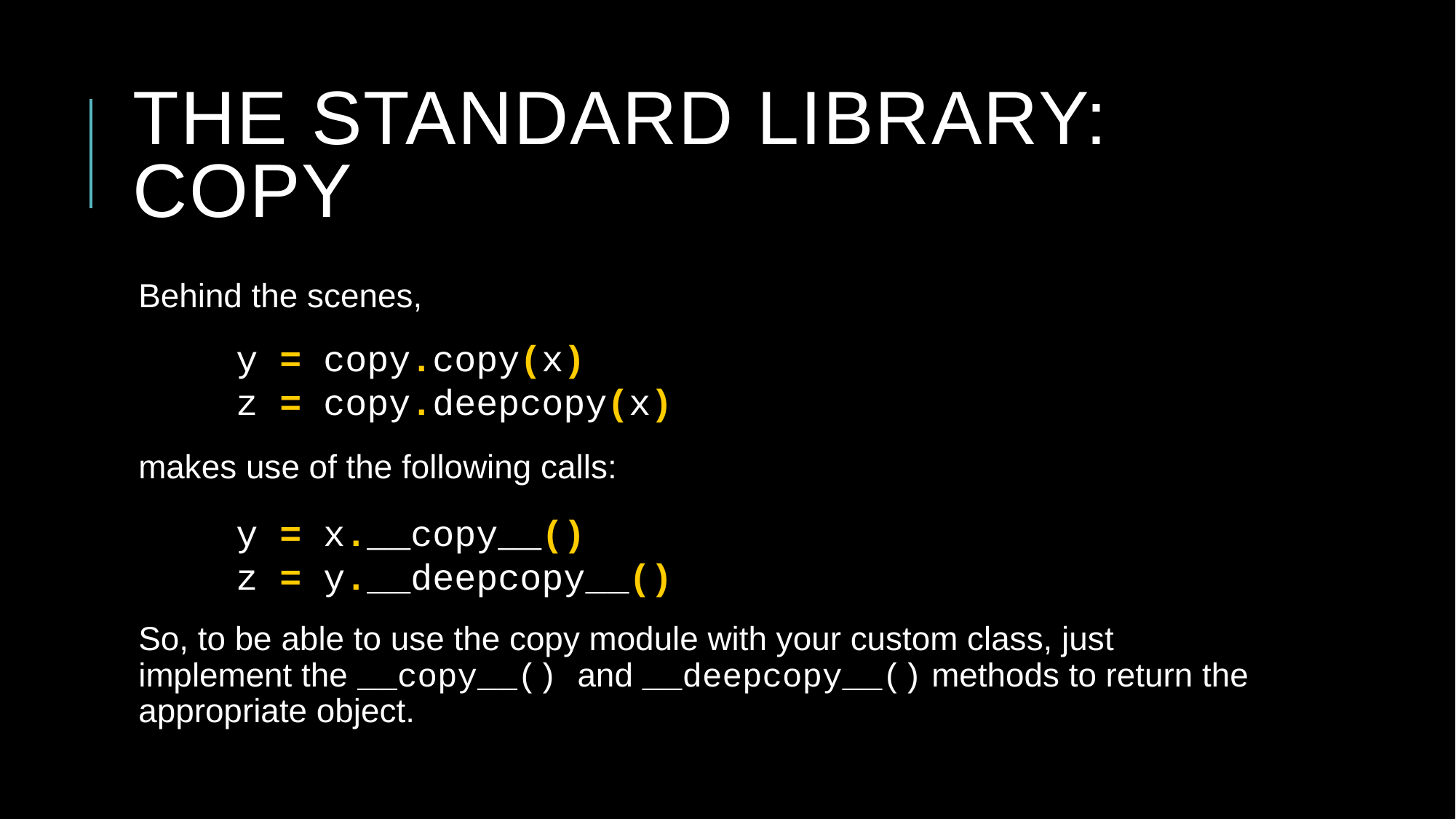

# The Standard library: copy
Behind the scenes,

makes use of the following calls:

So, to be able to use the copy module with your custom class, just implement the __copy__() and __deepcopy__() methods to return the appropriate object.
y = copy.copy(x)
z = copy.deepcopy(x)
y = x.__copy__()
z = y.__deepcopy__()